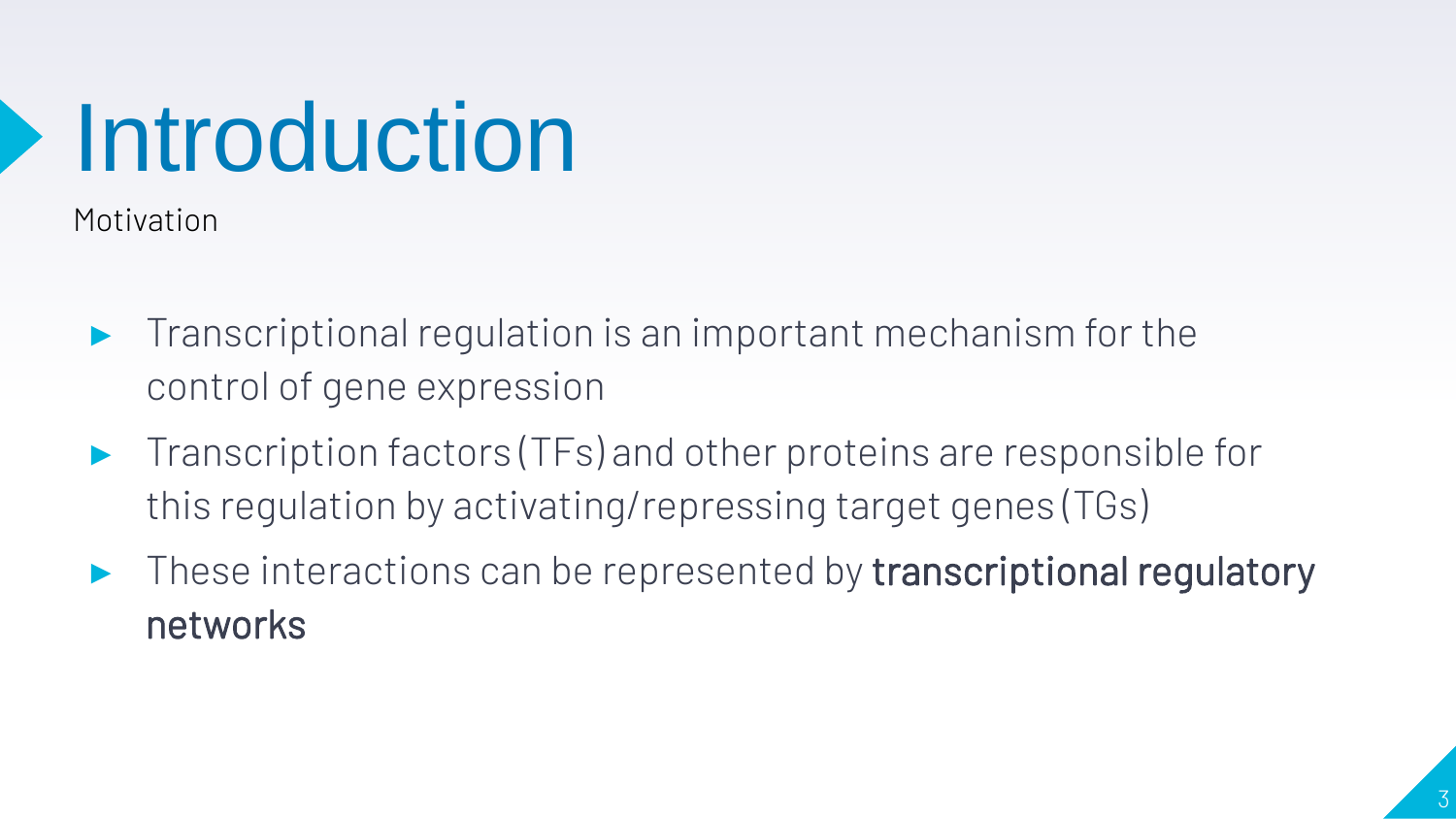

# Introduction
Motivation
Transcriptional regulation is an important mechanism for the control of gene expression
Transcription factors (TFs) and other proteins are responsible for this regulation by activating/repressing target genes (TGs)
These interactions can be represented by transcriptional regulatory networks

3